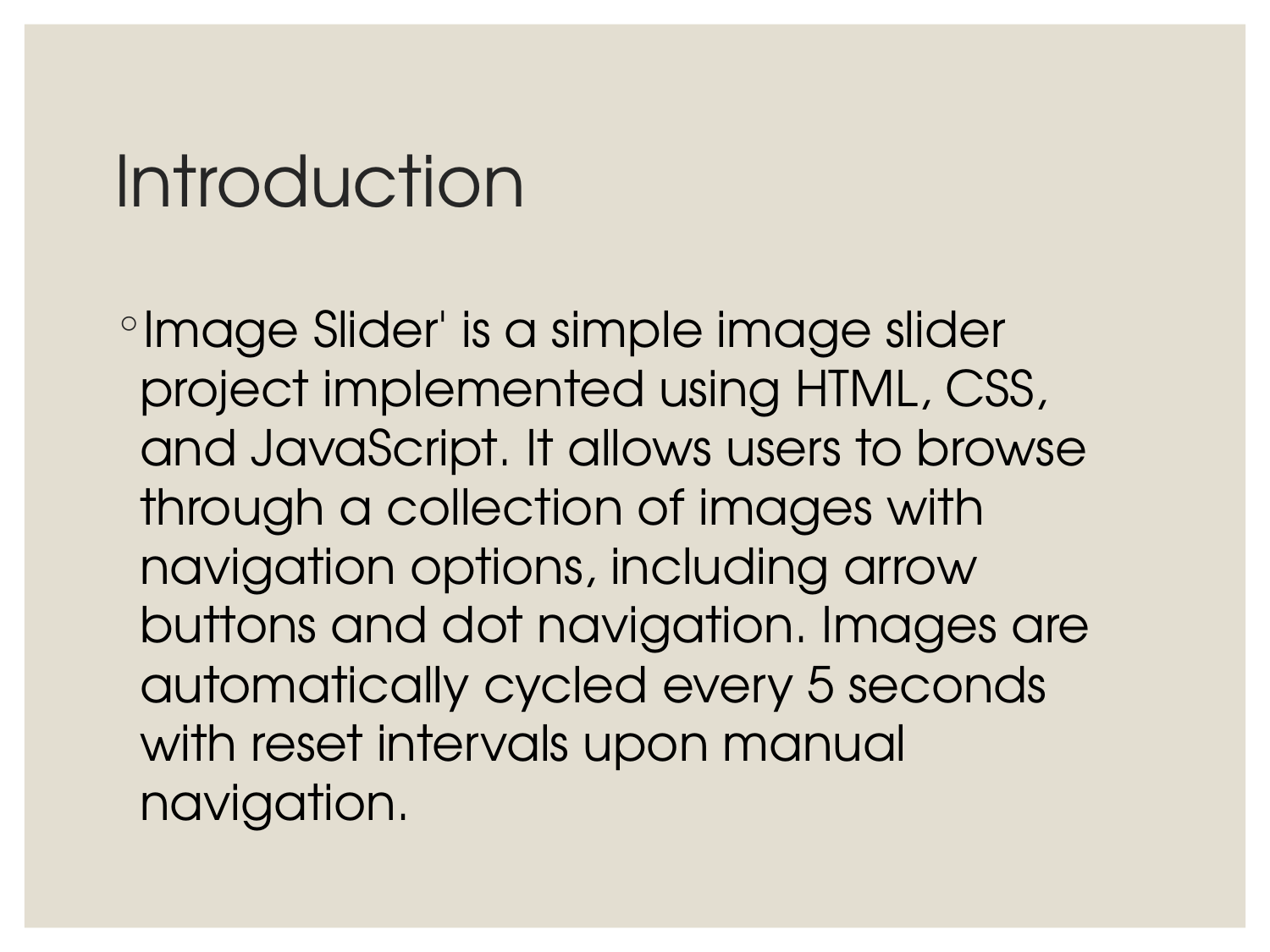

# Introduction
Image Slider' is a simple image slider project implemented using HTML, CSS, and JavaScript. It allows users to browse through a collection of images with navigation options, including arrow buttons and dot navigation. Images are automatically cycled every 5 seconds with reset intervals upon manual navigation.